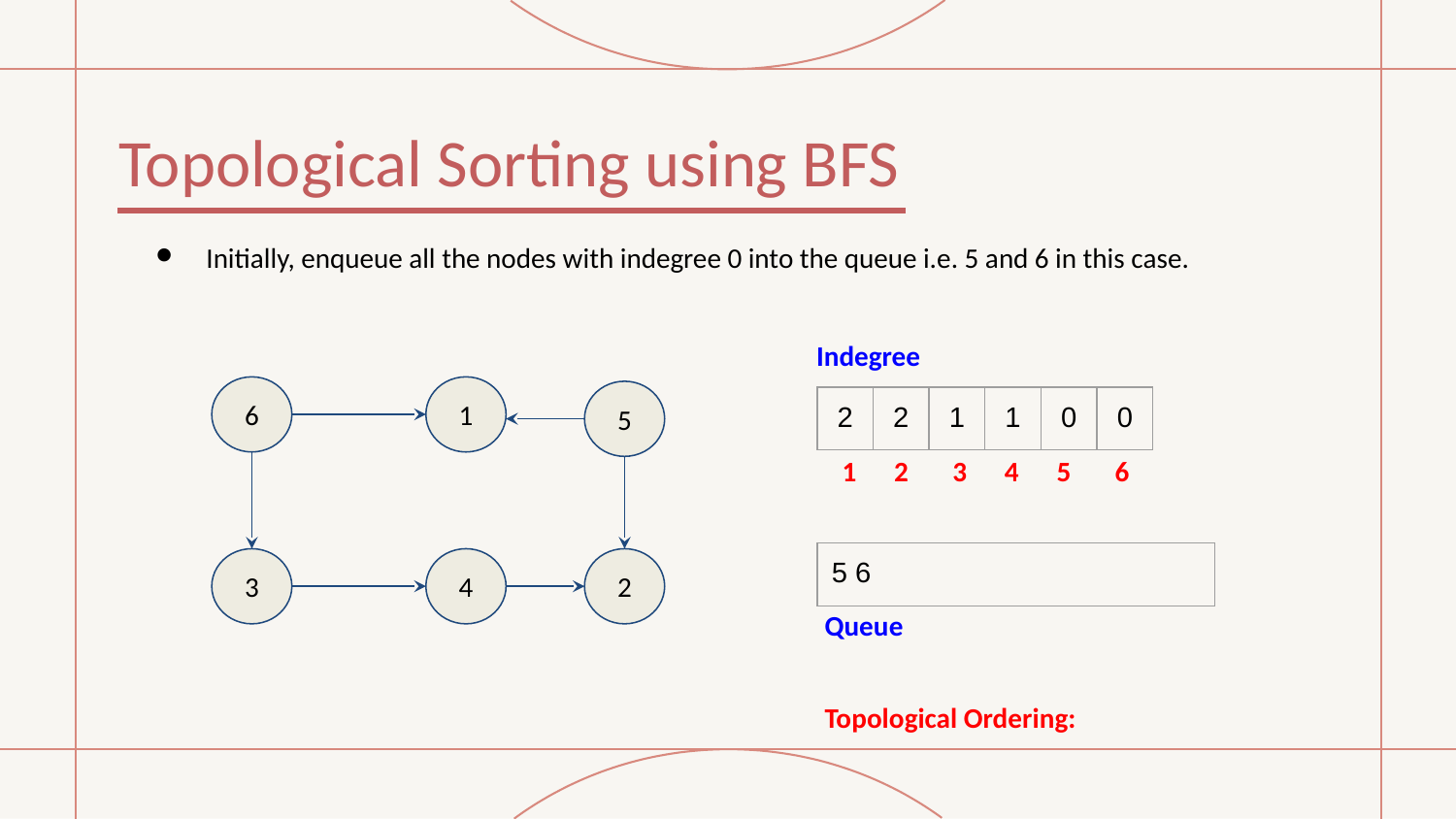

# Topological Sorting using BFS
Initially, enqueue all the nodes with indegree 0 into the queue i.e. 5 and 6 in this case.

Indegree
6
1
5
| 2 | 2 | 1 | 1 | 0 | 0 |
| --- | --- | --- | --- | --- | --- |
       1      2       3      4      5       6
| 5 6 |
| --- |
2
3
4
Queue
Topological Ordering: